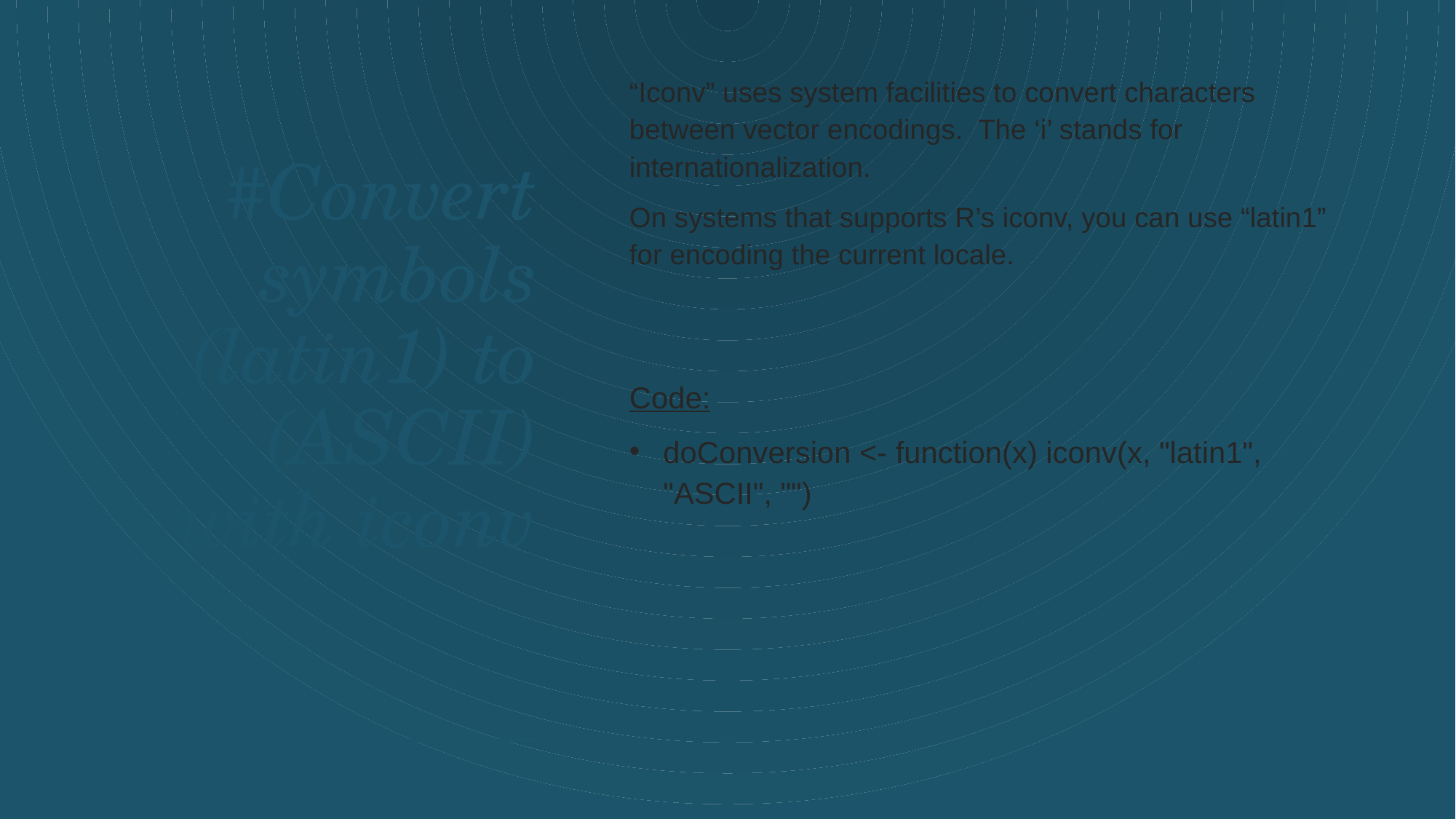

“Iconv” uses system facilities to convert characters between vector encodings.  The ‘i’ stands for internationalization.
On systems that supports R’s iconv, you can use “latin1” for encoding the current locale.
# #Convert symbols (latin1) to (ASCII) with iconv
Code:
doConversion <- function(x) iconv(x, "latin1", "ASCII", "")